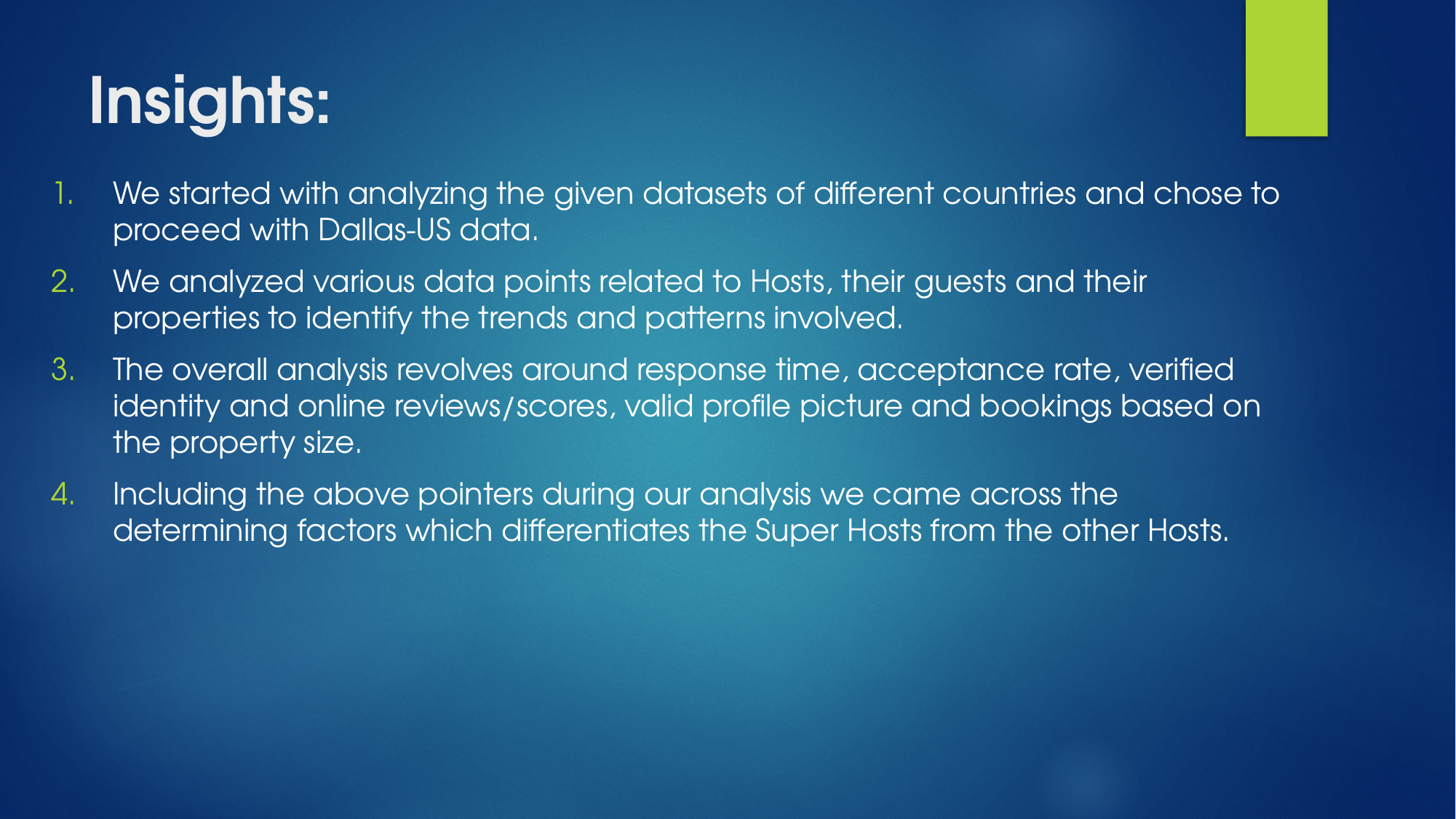

# Insights:
We started with analyzing the given datasets of different countries and chose to proceed with Dallas-US data.
We analyzed various data points related to Hosts, their guests and their properties to identify the trends and patterns involved.
The overall analysis revolves around response time, acceptance rate, verified identity and online reviews/scores, valid profile picture and bookings based on the property size.
Including the above pointers during our analysis we came across the determining factors which differentiates the Super Hosts from the other Hosts.